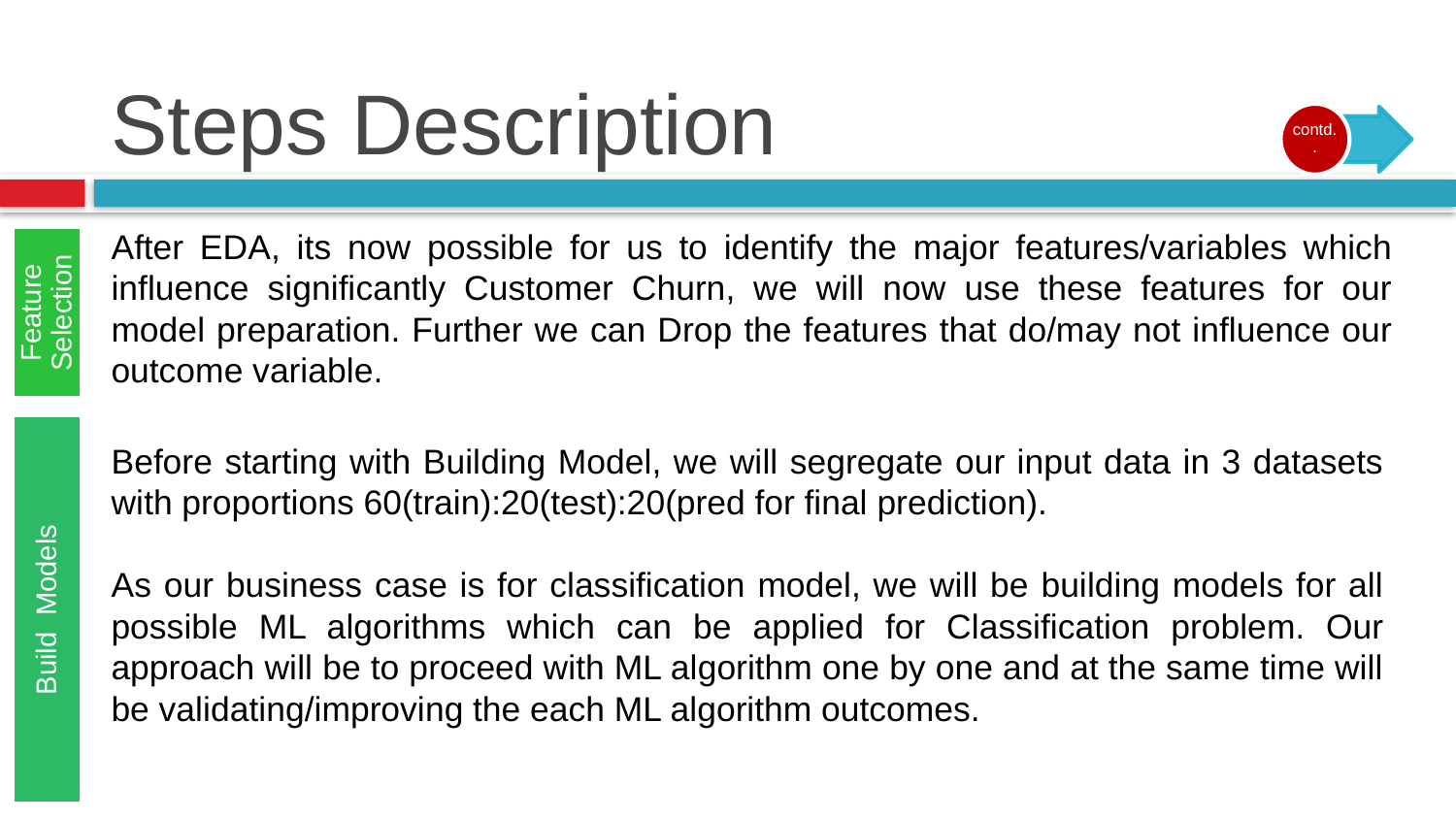

# Steps Description
contd..
After EDA, its now possible for us to identify the major features/variables which influence significantly Customer Churn, we will now use these features for our model preparation. Further we can Drop the features that do/may not influence our outcome variable.

Feature Selection
Before starting with Building Model, we will segregate our input data in 3 datasets with proportions 60(train):20(test):20(pred for final prediction).

As our business case is for classification model, we will be building models for all possible ML algorithms which can be applied for Classification problem. Our approach will be to proceed with ML algorithm one by one and at the same time will be validating/improving the each ML algorithm outcomes.

Build  Models